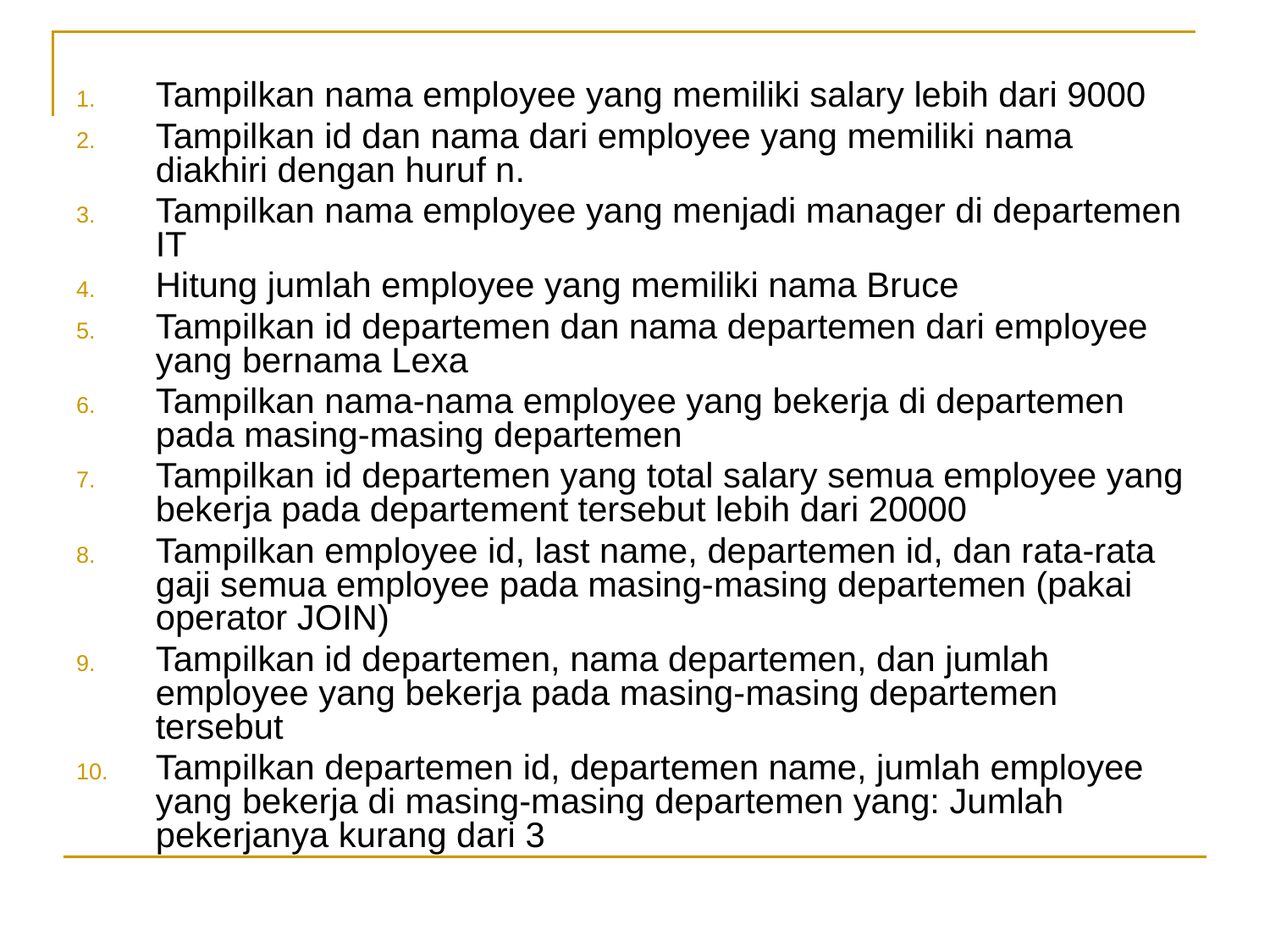

Tampilkan nama employee yang memiliki salary lebih dari 9000
Tampilkan id dan nama dari employee yang memiliki nama diakhiri dengan huruf n.
Tampilkan nama employee yang menjadi manager di departemen IT
Hitung jumlah employee yang memiliki nama Bruce
Tampilkan id departemen dan nama departemen dari employee yang bernama Lexa
Tampilkan nama-nama employee yang bekerja di departemen pada masing-masing departemen
Tampilkan id departemen yang total salary semua employee yang bekerja pada departement tersebut lebih dari 20000
Tampilkan employee id, last name, departemen id, dan rata-rata gaji semua employee pada masing-masing departemen (pakai operator JOIN)
Tampilkan id departemen, nama departemen, dan jumlah employee yang bekerja pada masing-masing departemen tersebut
Tampilkan departemen id, departemen name, jumlah employee yang bekerja di masing-masing departemen yang: Jumlah pekerjanya kurang dari 3